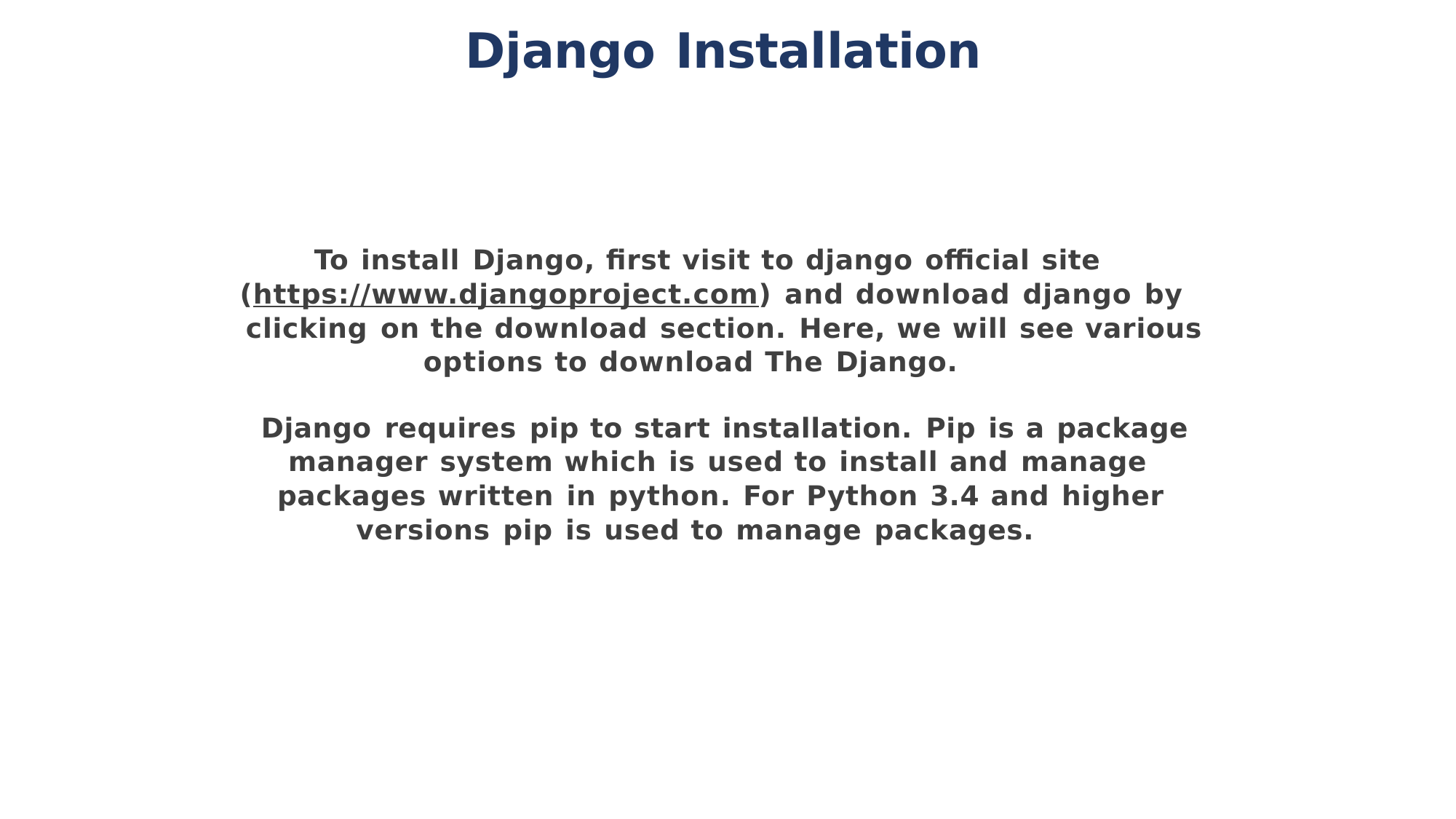

Django Installation

To install Django, first visit to django official site
(https://www.djangoproject.com) and download django by
clicking on the download section. Here, we will see various
options to download The Django.

Django requires pip to start installation. Pip is a package
manager system which is used to install and manage
packages written in python. For Python 3.4 and higher
versions pip is used to manage packages.